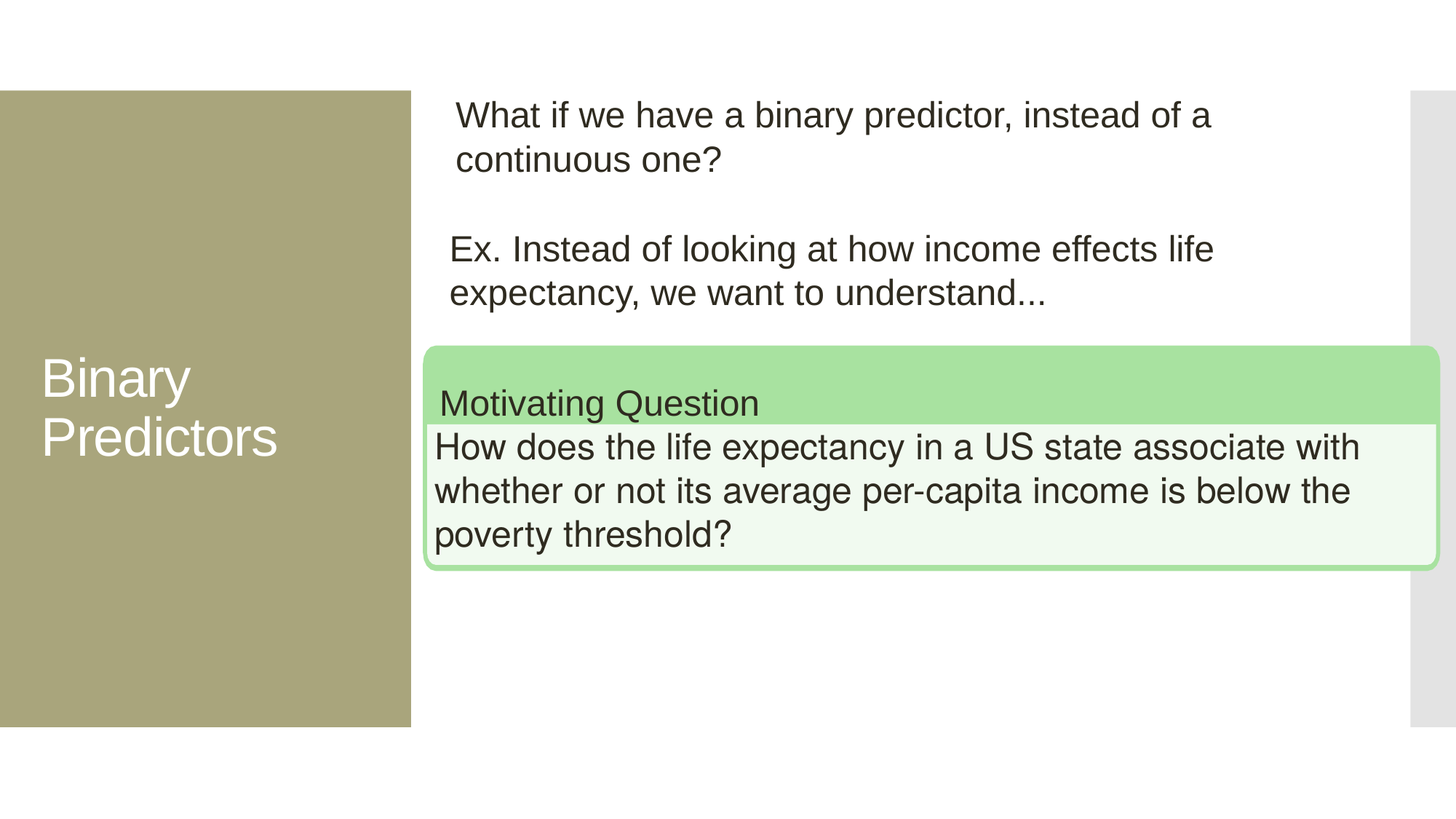

What if we have a binary predictor, instead of a continuous one?

Ex. Instead of looking at how income effects life expectancy, we want to understand...

# Binary Predictors

Motivating Question
How does the life expectancy in a US state associate with whether or not its average per-capita income is below the poverty threshold?